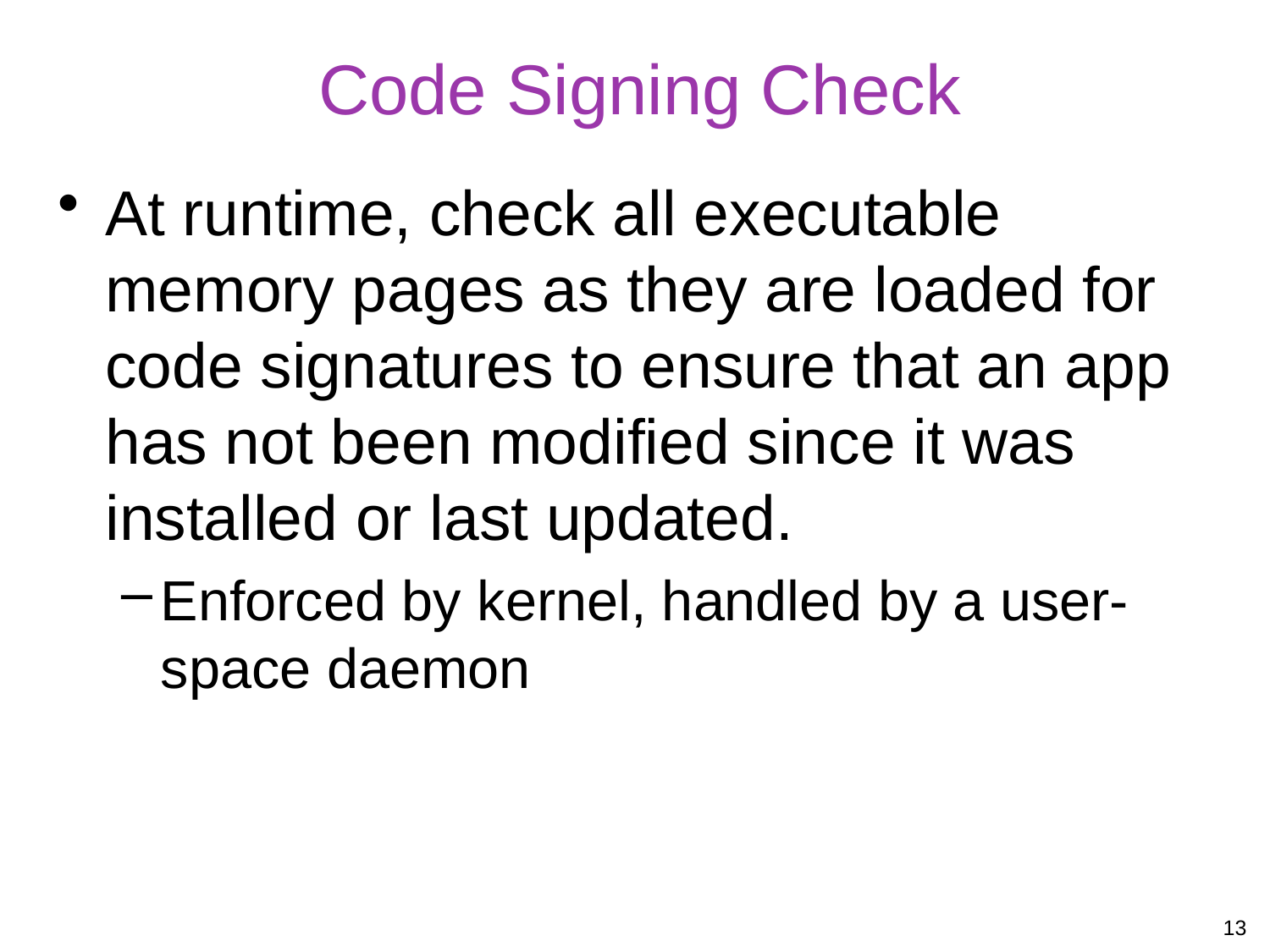

# Code Signing Check
At runtime, check all executable memory pages as they are loaded for code signatures to ensure that an app has not been modified since it was installed or last updated.
Enforced by kernel, handled by a user-space daemon

13